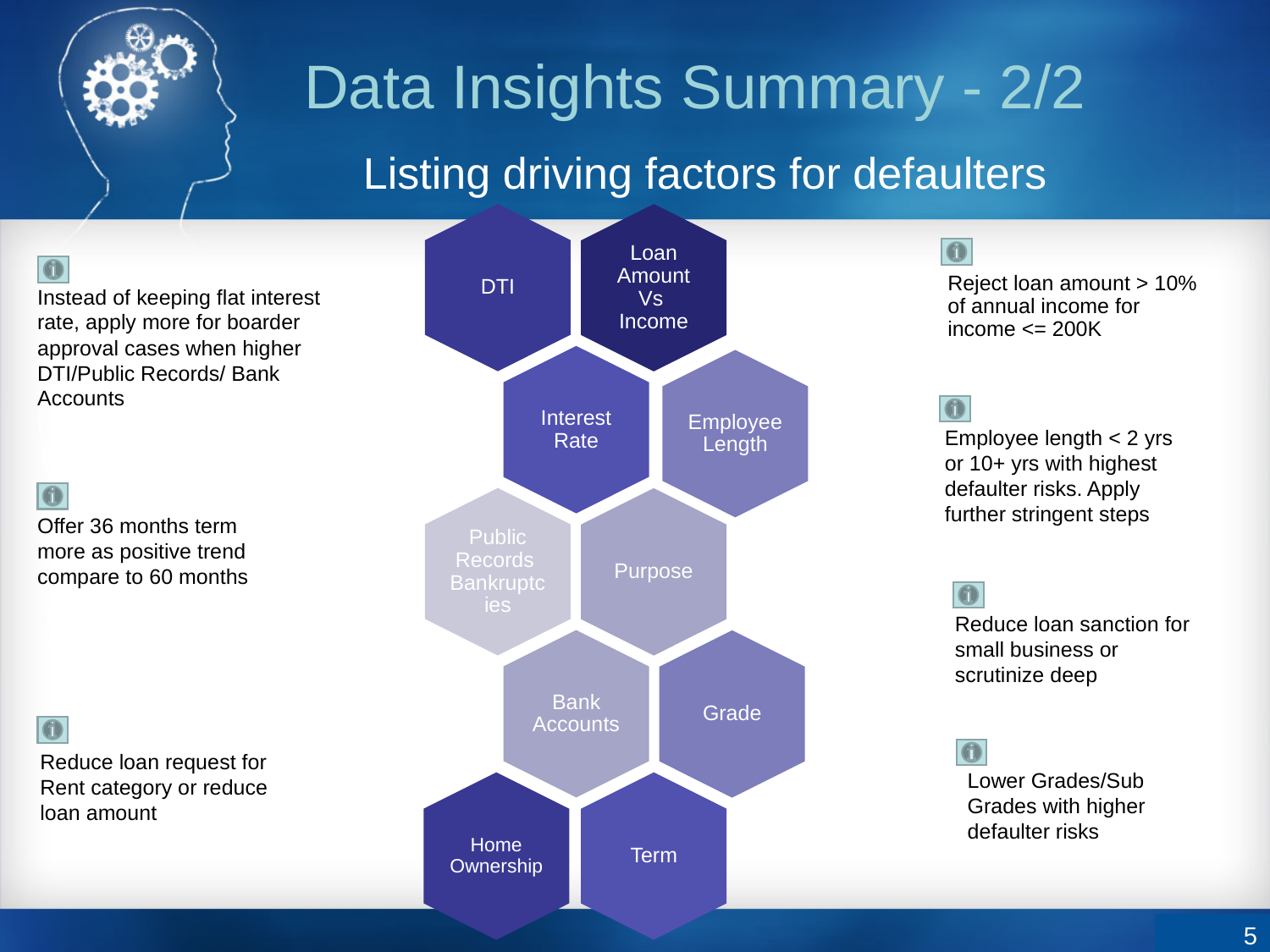

# Data Insights Summary - 2/2
Listing driving factors for defaulters
Loan Amount Vs  Income
DTI
Interest Rate
Employee Length
Purpose
Public Records  Bankruptcies
Bank Accounts
Grade
Term
Home Ownership

Reject loan amount > 10%  of annual income for income <= 200K
Instead of keeping flat interest rate, apply more for boarder approval cases when higher DTI/Public Records/ Bank Accounts

Employee length < 2 yrs or 10+ yrs with highest defaulter risks. Apply further stringent steps

Offer 36 months term more as positive trend compare to 60 months

Reduce loan sanction for small business or scrutinize deep

Reduce loan request for Rent category or reduce loan amount
Lower Grades/Sub Grades with higher defaulter risks
5